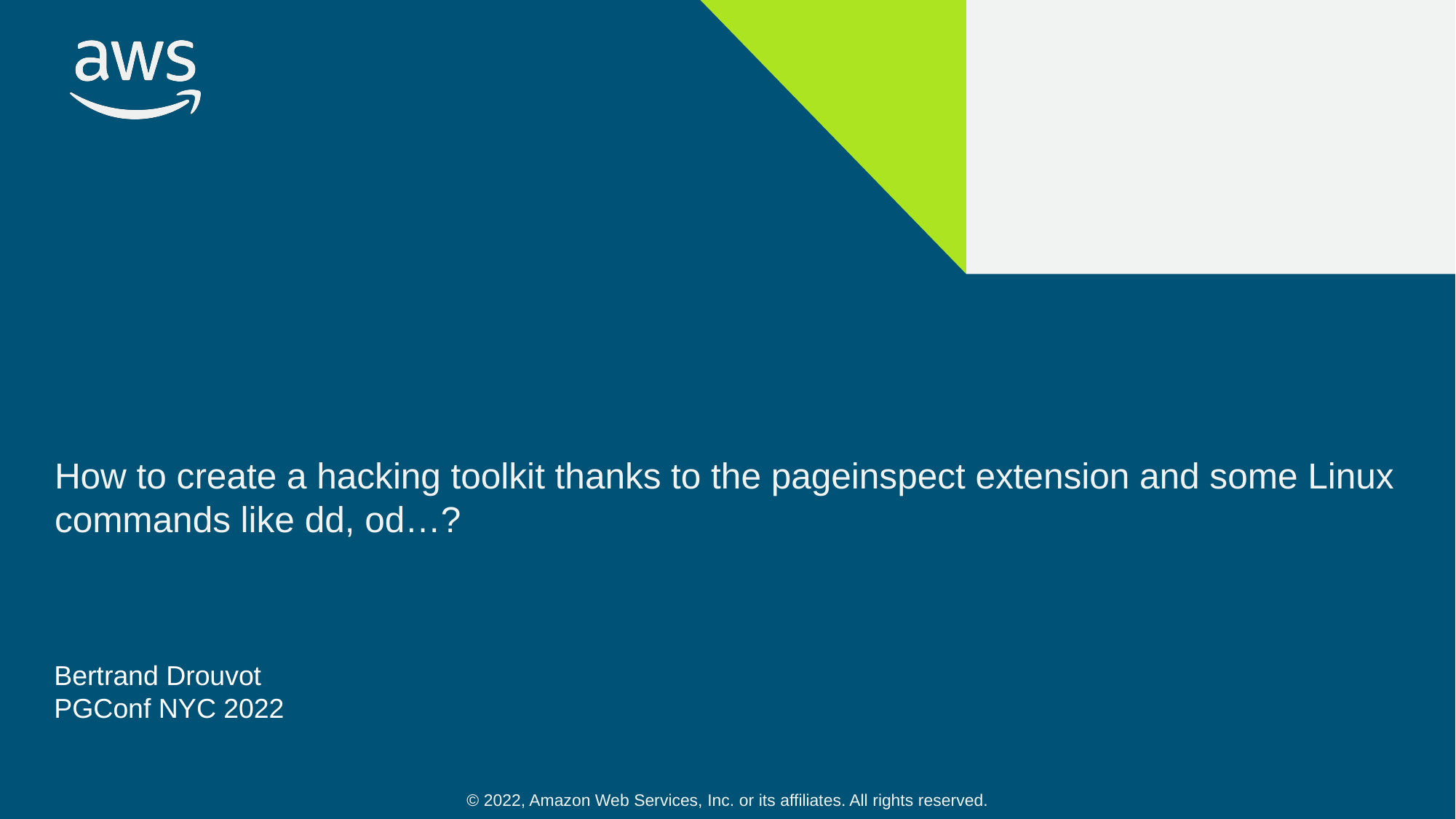

# How to create a hacking toolkit thanks to the pageinspect extension and some Linux commands like dd, od…?
Bertrand Drouvot
PGConf NYC 2022